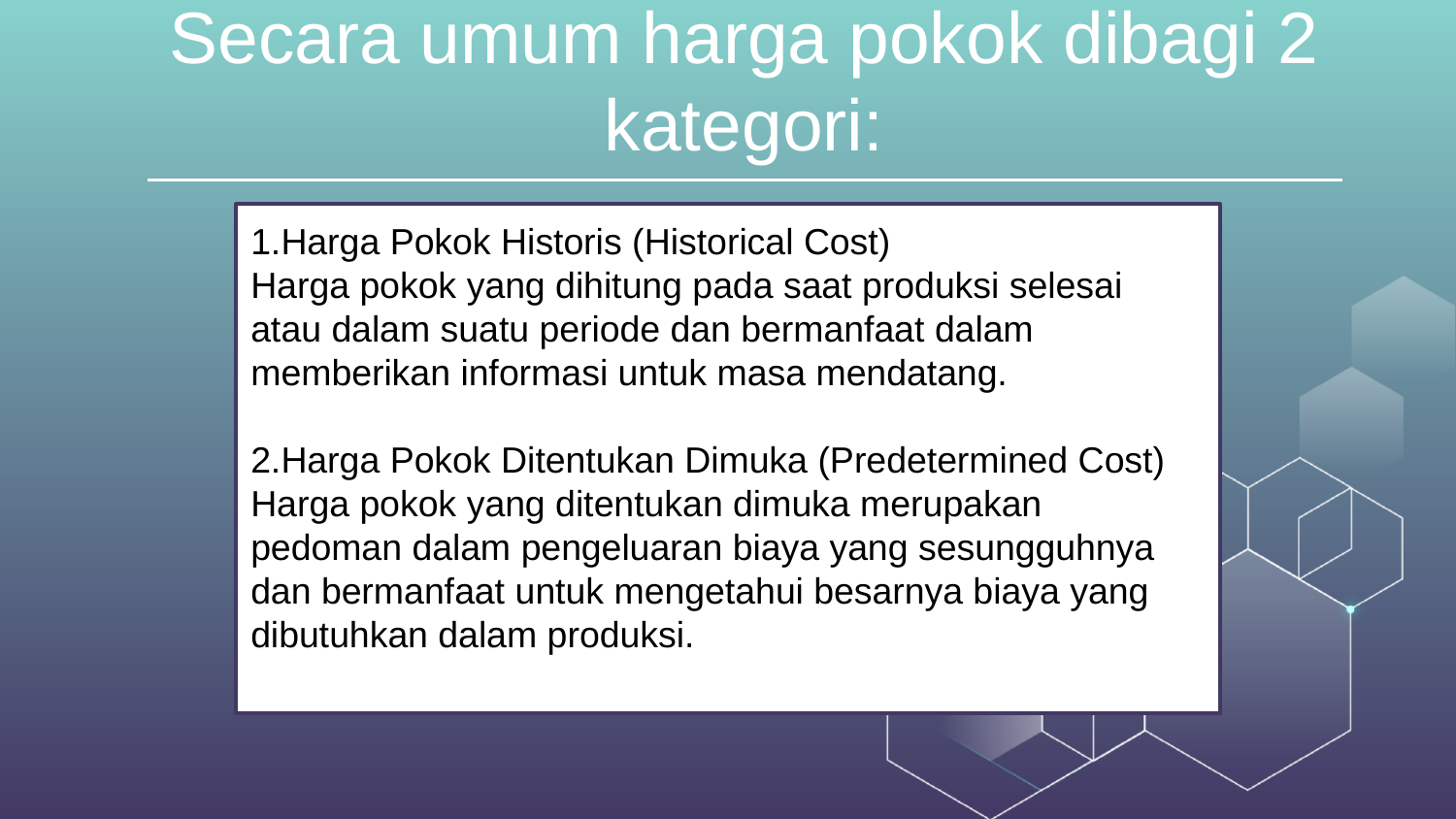

# Secara umum harga pokok dibagi 2 kategori:

1.Harga Pokok Historis (Historical Cost)
Harga pokok yang dihitung pada saat produksi selesai atau dalam suatu periode dan bermanfaat dalam memberikan informasi untuk masa mendatang.

2.Harga Pokok Ditentukan Dimuka (Predetermined Cost)
Harga pokok yang ditentukan dimuka merupakan pedoman dalam pengeluaran biaya yang sesungguhnya dan bermanfaat untuk mengetahui besarnya biaya yang dibutuhkan dalam produksi.